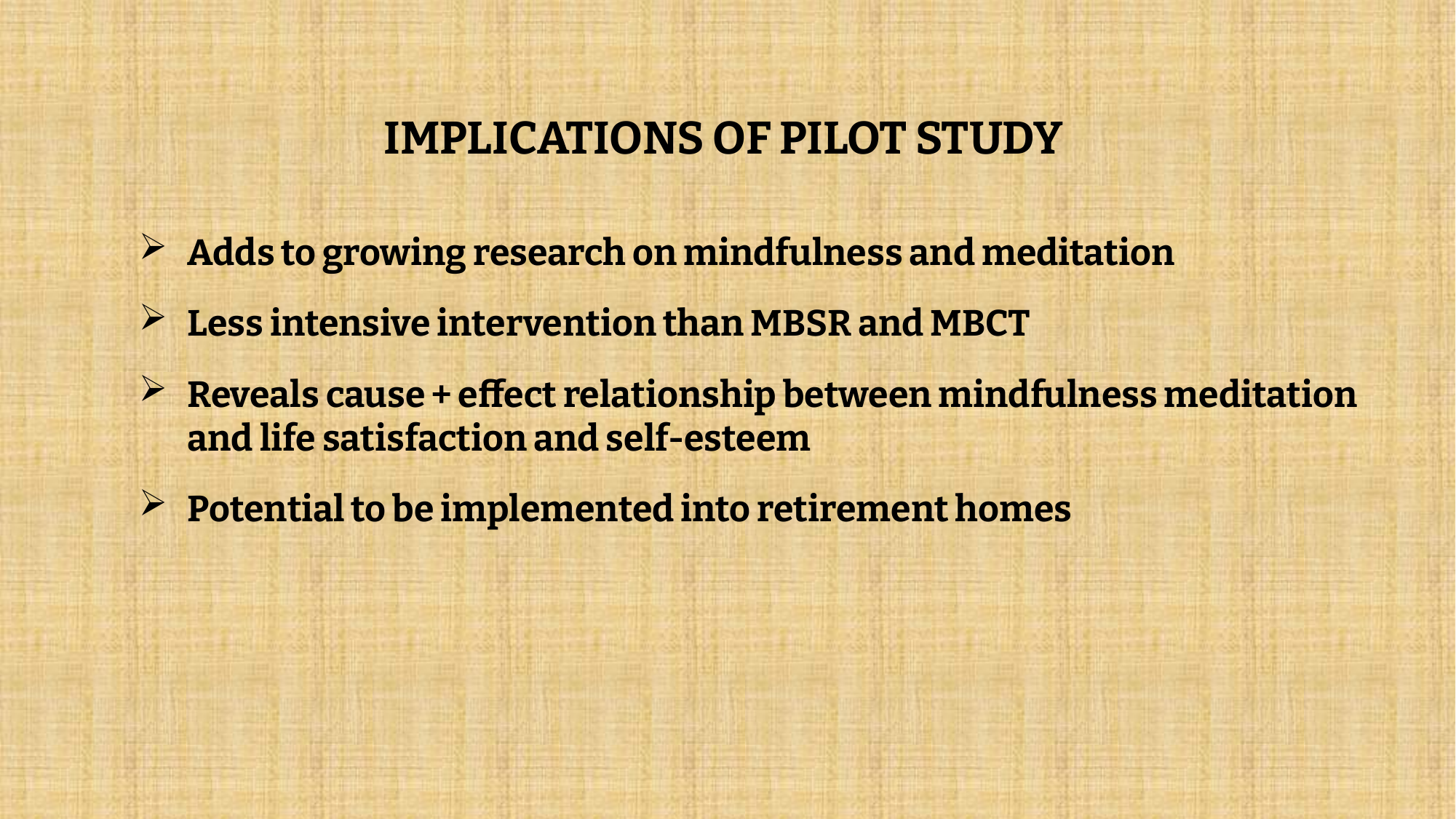

# Implications of Pilot Study
Adds to growing research on mindfulness and meditation
Less intensive intervention than MBSR and MBCT
Reveals cause + effect relationship between mindfulness meditation and life satisfaction and self-esteem
Potential to be implemented into retirement homes